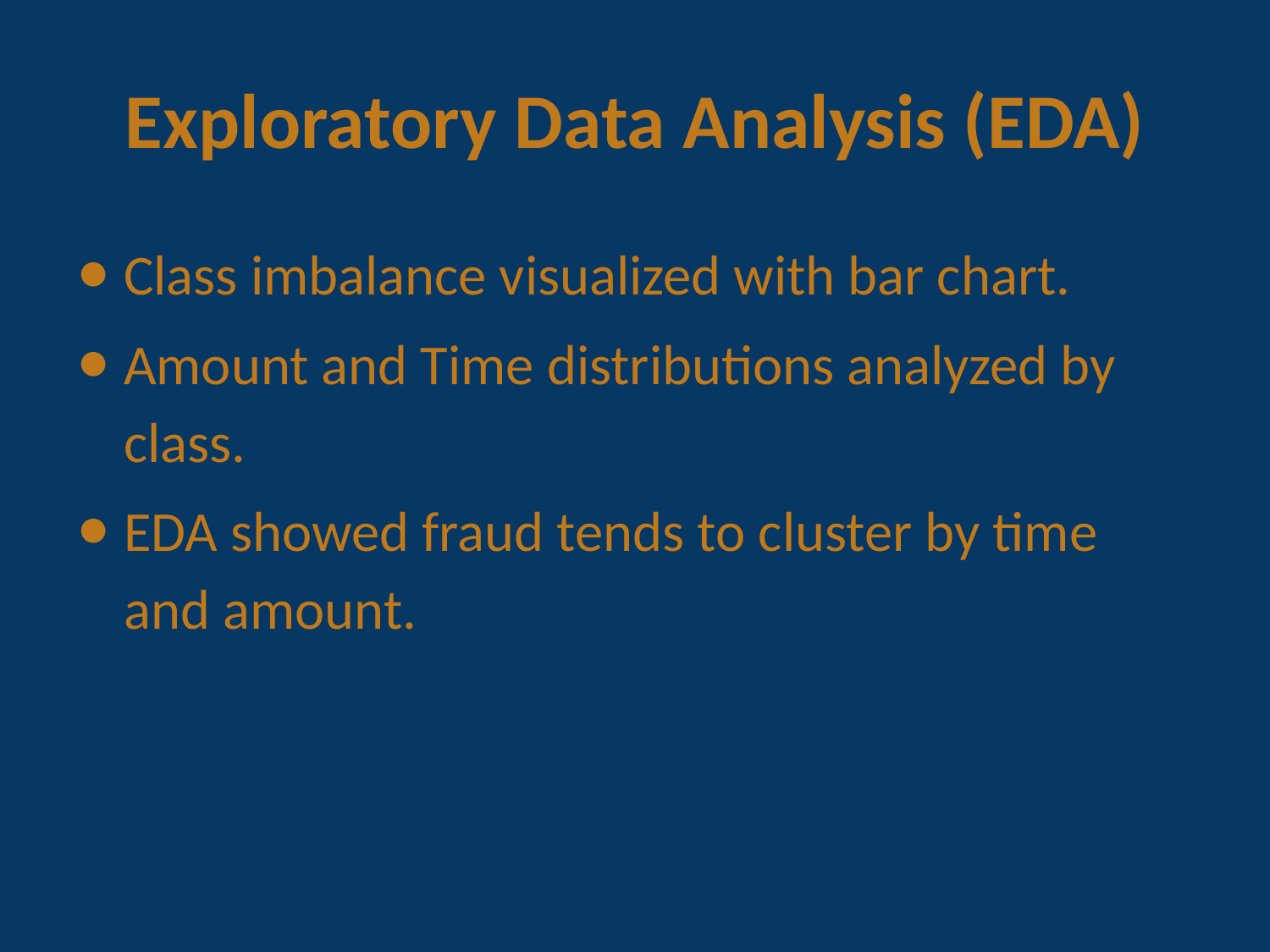

# Exploratory Data Analysis (EDA)
Class imbalance visualized with bar chart.
Amount and Time distributions analyzed by class.
EDA showed fraud tends to cluster by time and amount.